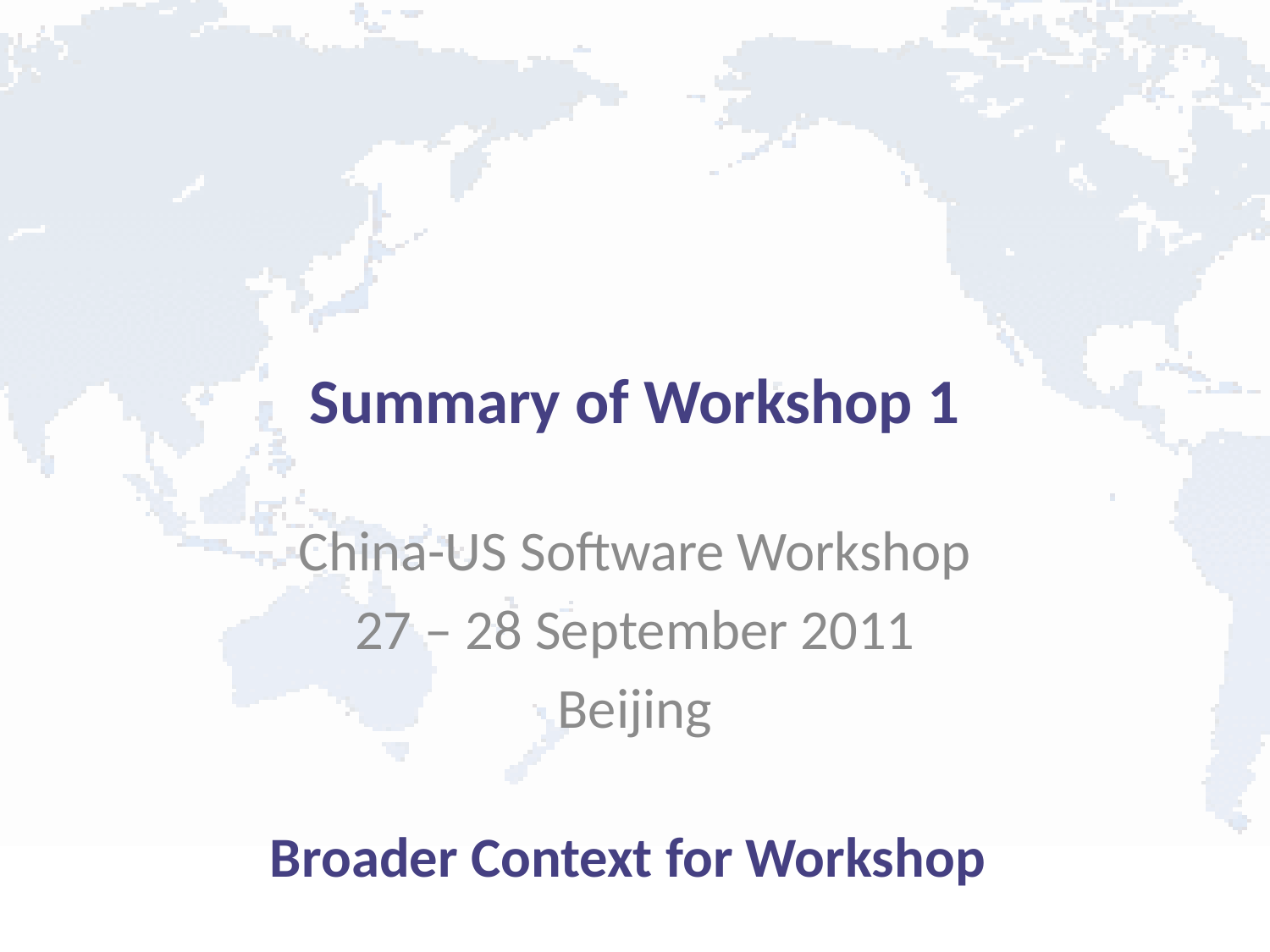

# Summary of Workshop 1
China-US Software Workshop
27 – 28 September 2011
Beijing
Broader Context for Workshop